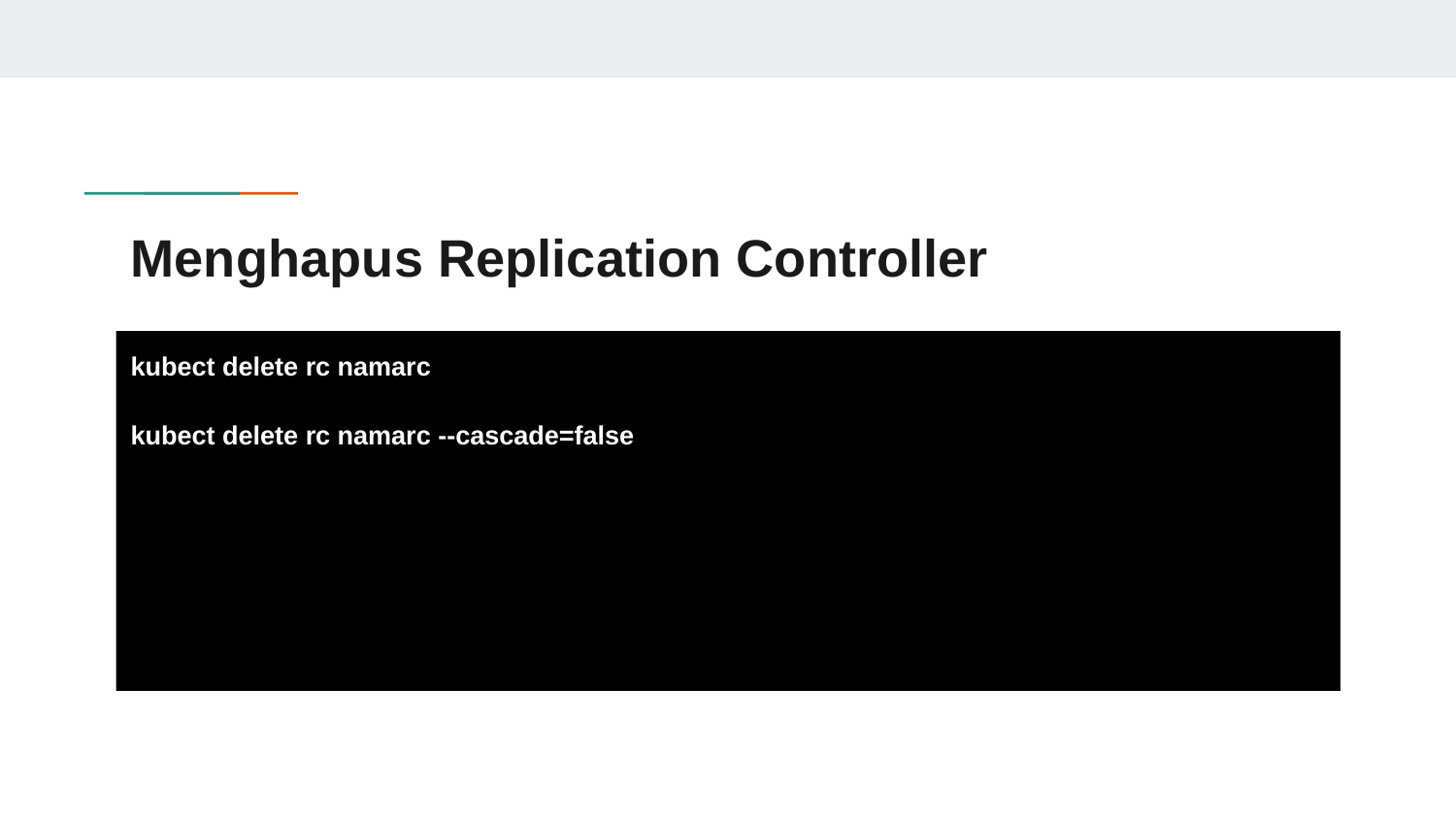

# Menghapus Replication Controller

kubect delete rc namarc
kubect delete rc namarc --cascade=false